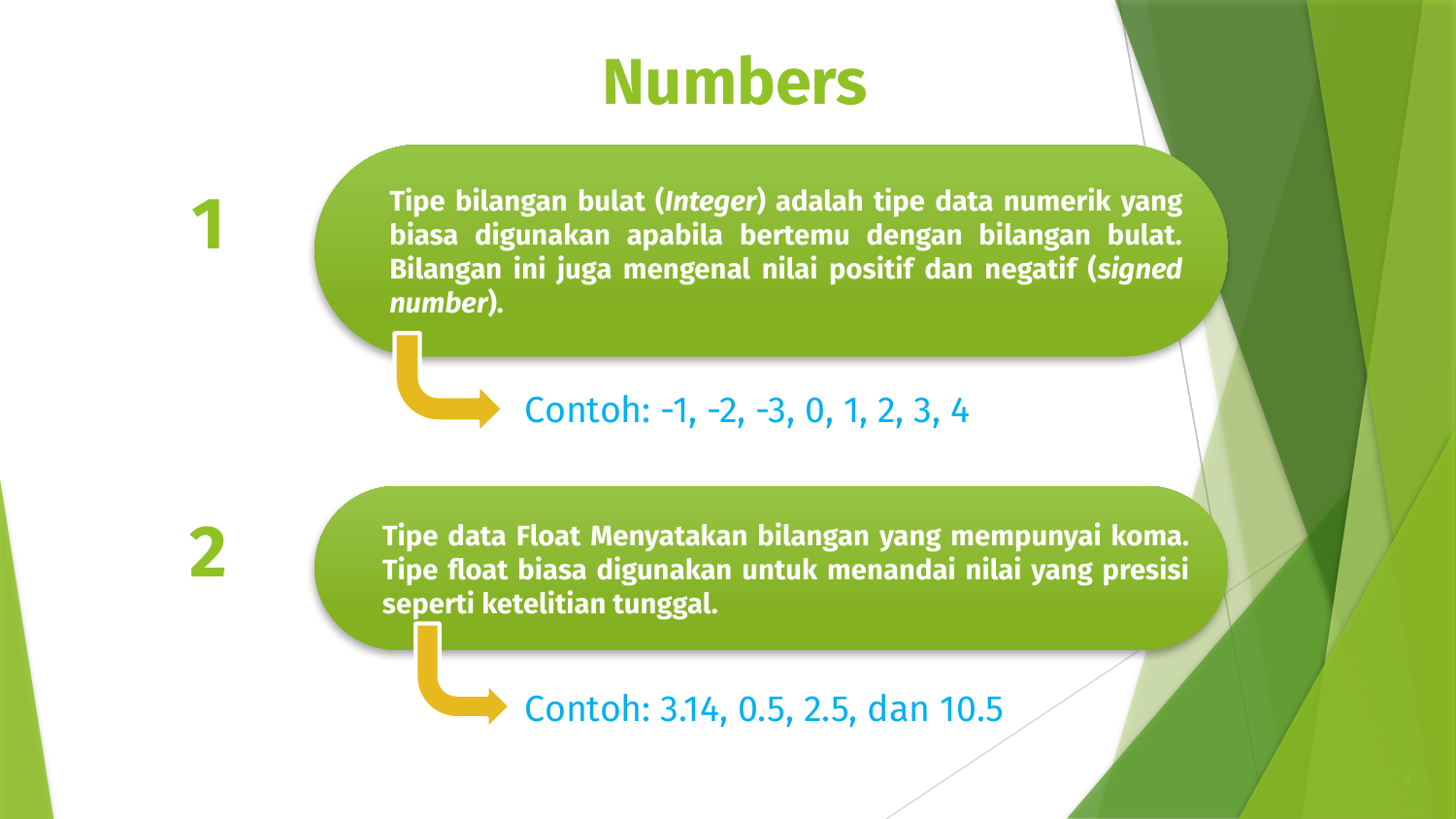

# Numbers
Tipe bilangan bulat (Integer) adalah tipe data numerik yang biasa digunakan apabila bertemu dengan bilangan bulat. Bilangan ini juga mengenal nilai positif dan negatif (signed number).
1

Contoh: -1, -2, -3, 0, 1, 2, 3, 4
Tipe data Float Menyatakan bilangan yang mempunyai koma. Tipe float biasa digunakan untuk menandai nilai yang presisi seperti ketelitian tunggal.
2

Contoh: 3.14, 0.5, 2.5, dan 10.5
9